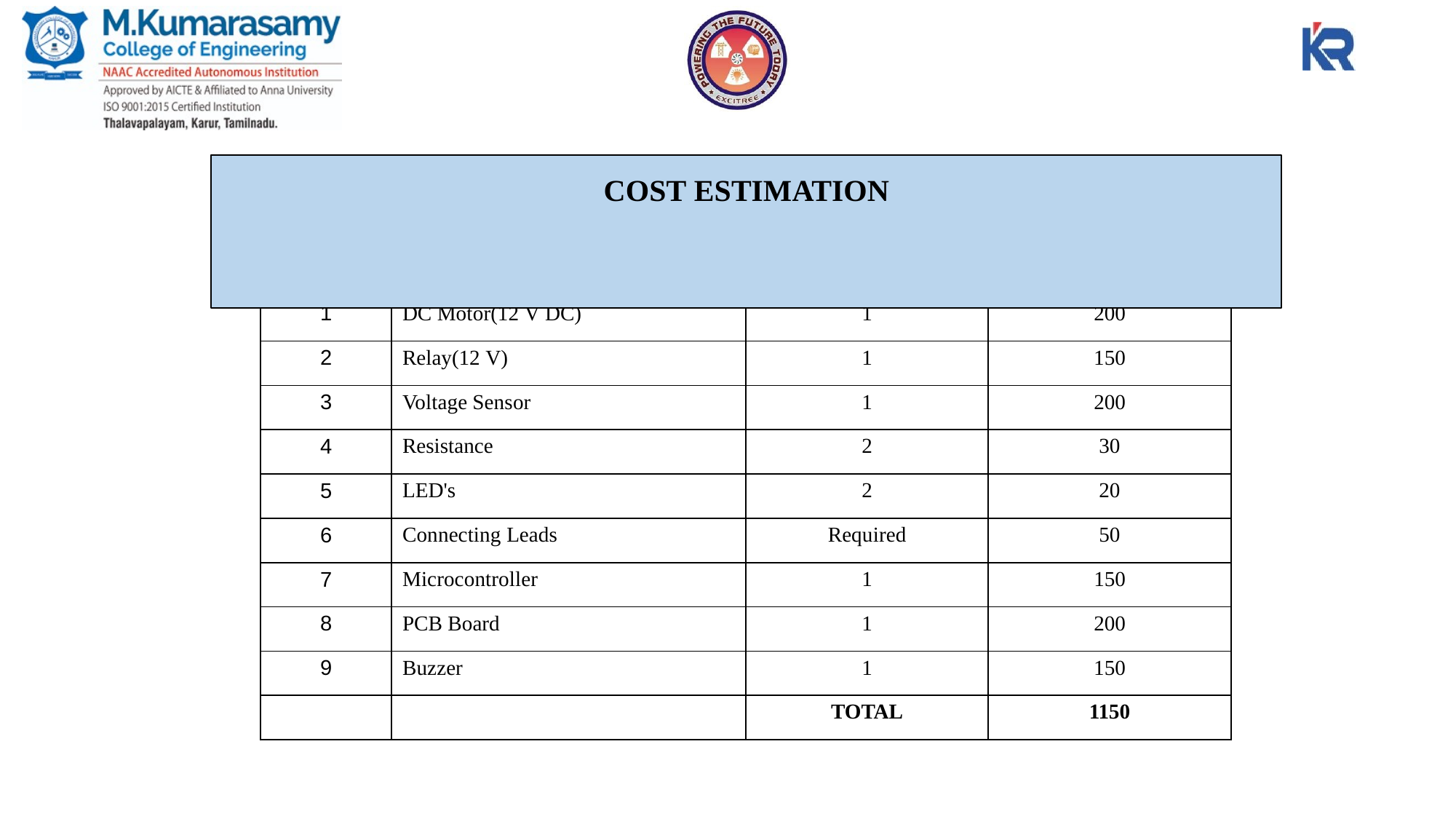

# COST ESTIMATION
| S.NO | COMPONENTS | QUANTITY | COST |
| --- | --- | --- | --- |
| 1 | DC Motor(12 V DC) | 1 | 200 |
| 2 | Relay(12 V) | 1 | 150 |
| 3 | Voltage Sensor | 1 | 200 |
| 4 | Resistance | 2 | 30 |
| 5 | LED's | 2 | 20 |
| 6 | Connecting Leads | Required | 50 |
| 7 | Microcontroller | 1 | 150 |
| 8 | PCB Board | 1 | 200 |
| 9 | Buzzer | 1 | 150 |
|  |  | TOTAL | 1150 |